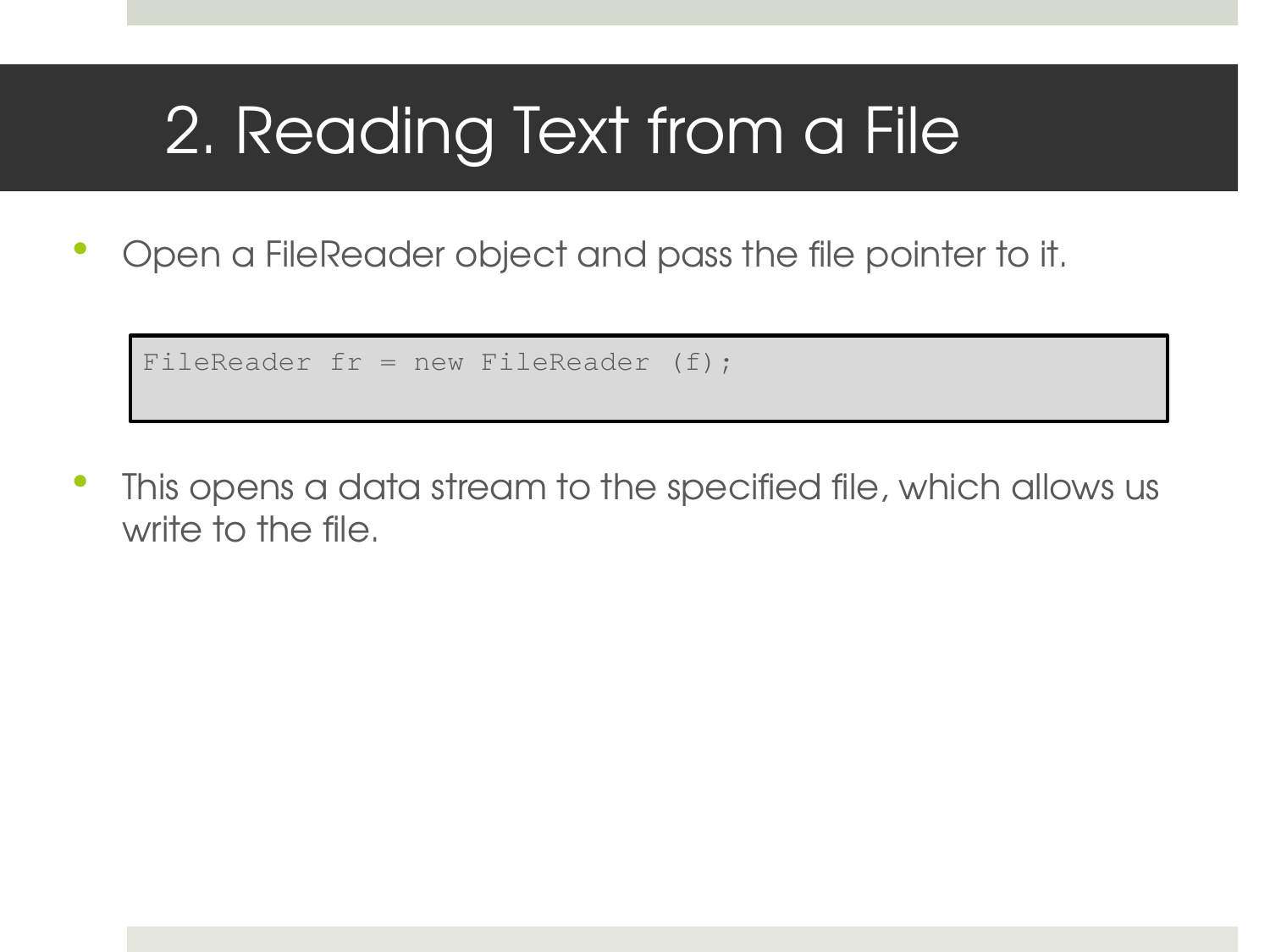

# 2. Reading Text from a File
Open a FileReader object and pass the file pointer to it.

This opens a data stream to the specified file, which allows us write to the file.
FileReader fr = new FileReader (f);